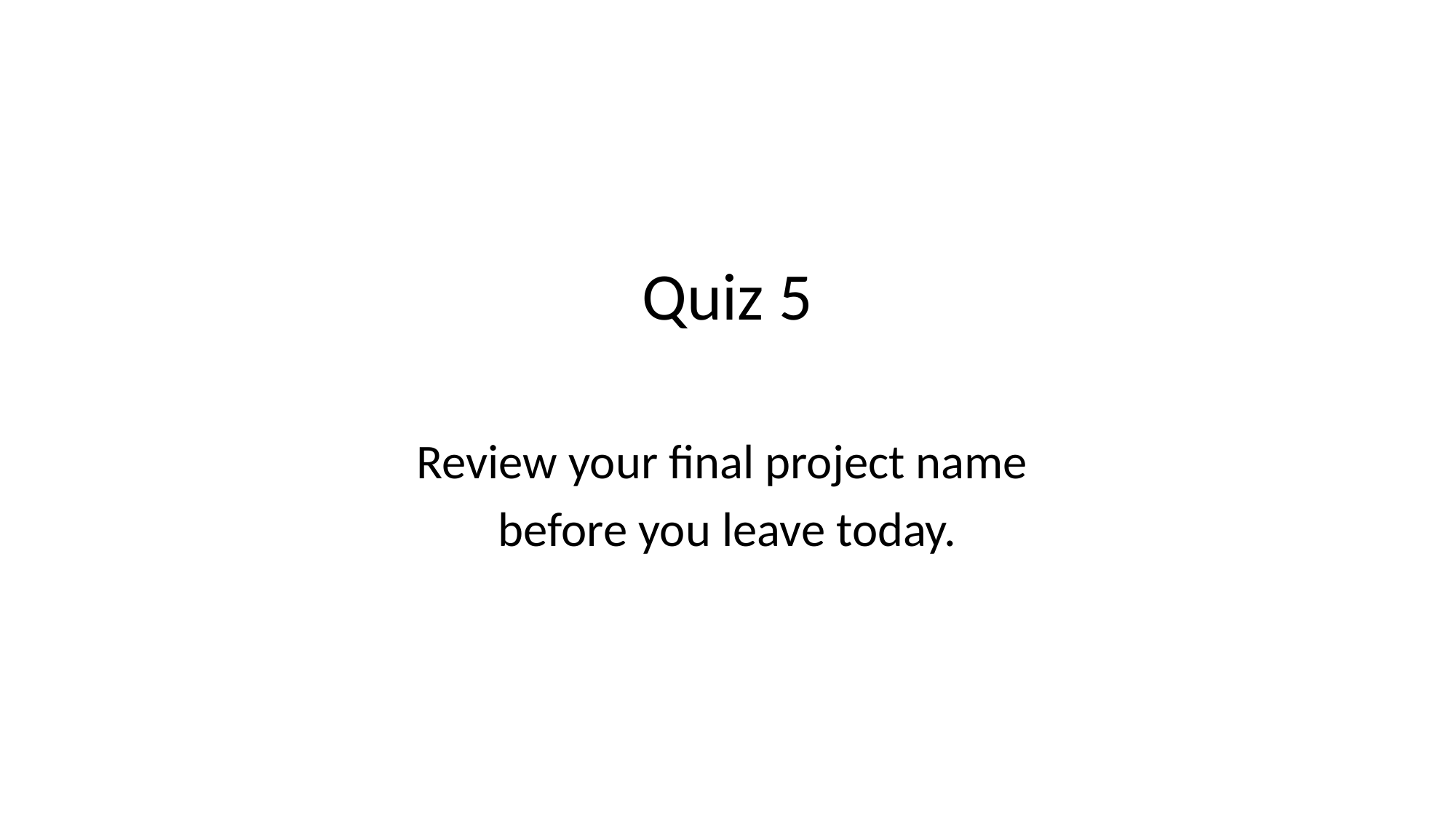

Quiz 5

Review your final project name
before you leave today.